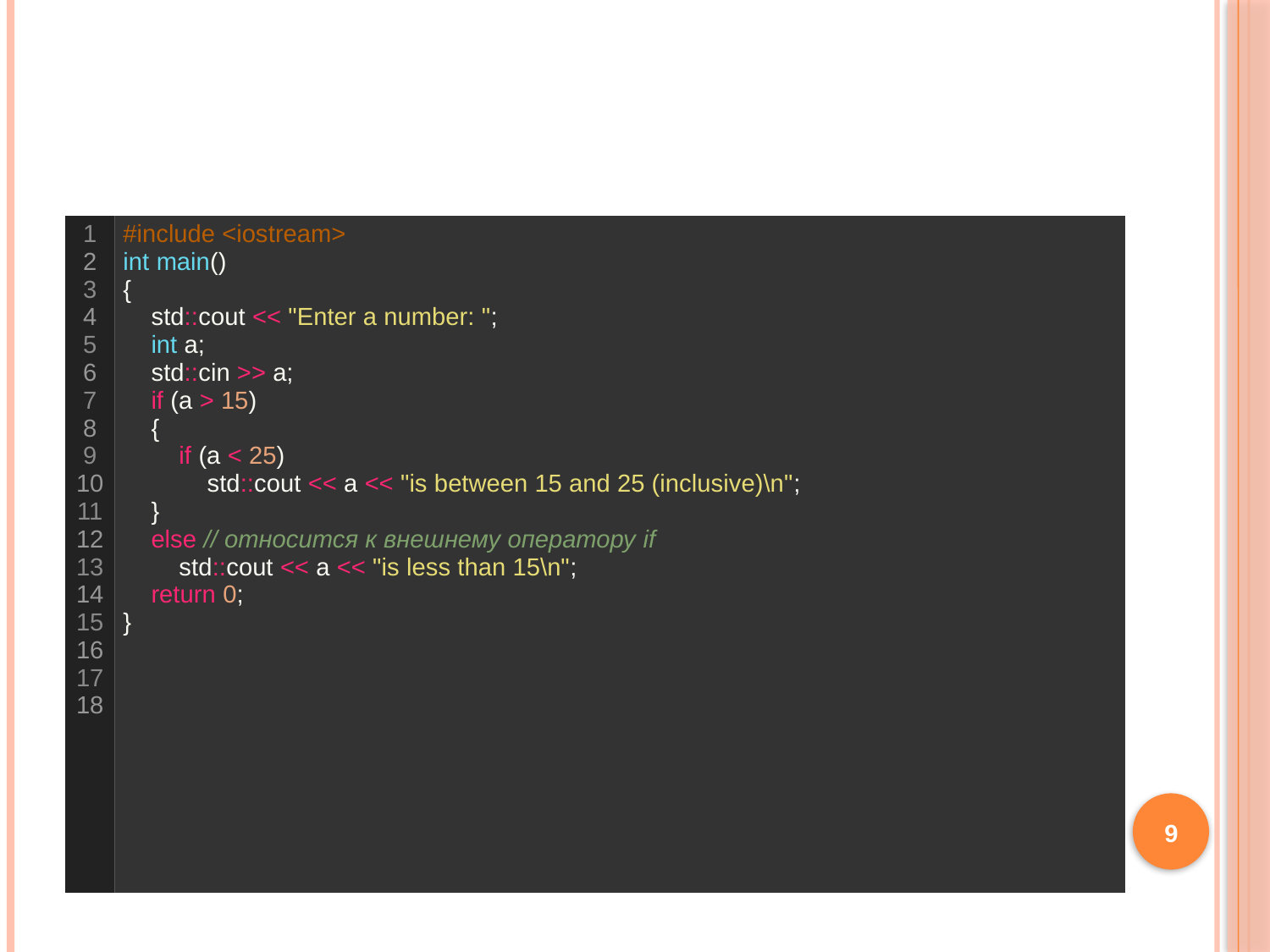

#
| 1 2 3 4 5 6 7 8 9 10 11 12 13 14 15 16 17 18 | #include <iostream> int main() {     std::cout << "Enter a number: ";     int a;     std::cin >> a;     if (a > 15)     {         if (a < 25)             std::cout << a << "is between 15 and 25 (inclusive)\n";     }     else // относится к внешнему оператору if         std::cout << a << "is less than 15\n";     return 0; } |
| --- | --- |
9